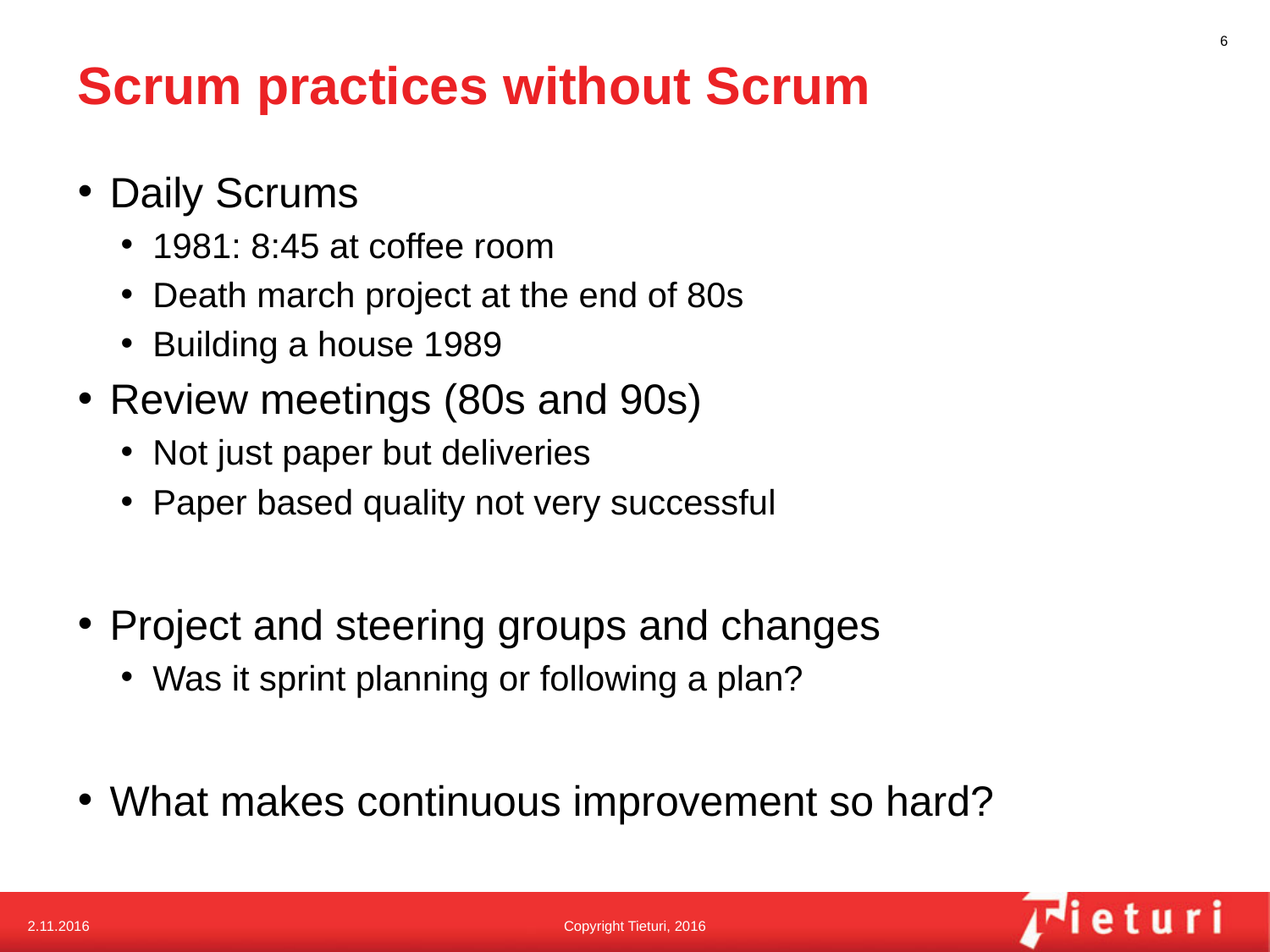

# Scrum practices without Scrum
6
Daily Scrums
1981: 8:45 at coffee room
Death march project at the end of 80s
Building a house 1989
Review meetings (80s and 90s)
Not just paper but deliveries
Paper based quality not very successful

Project and steering groups and changes
Was it sprint planning or following a plan?

What makes continuous improvement so hard?

2.11.2016
Copyright Tieturi, 2016